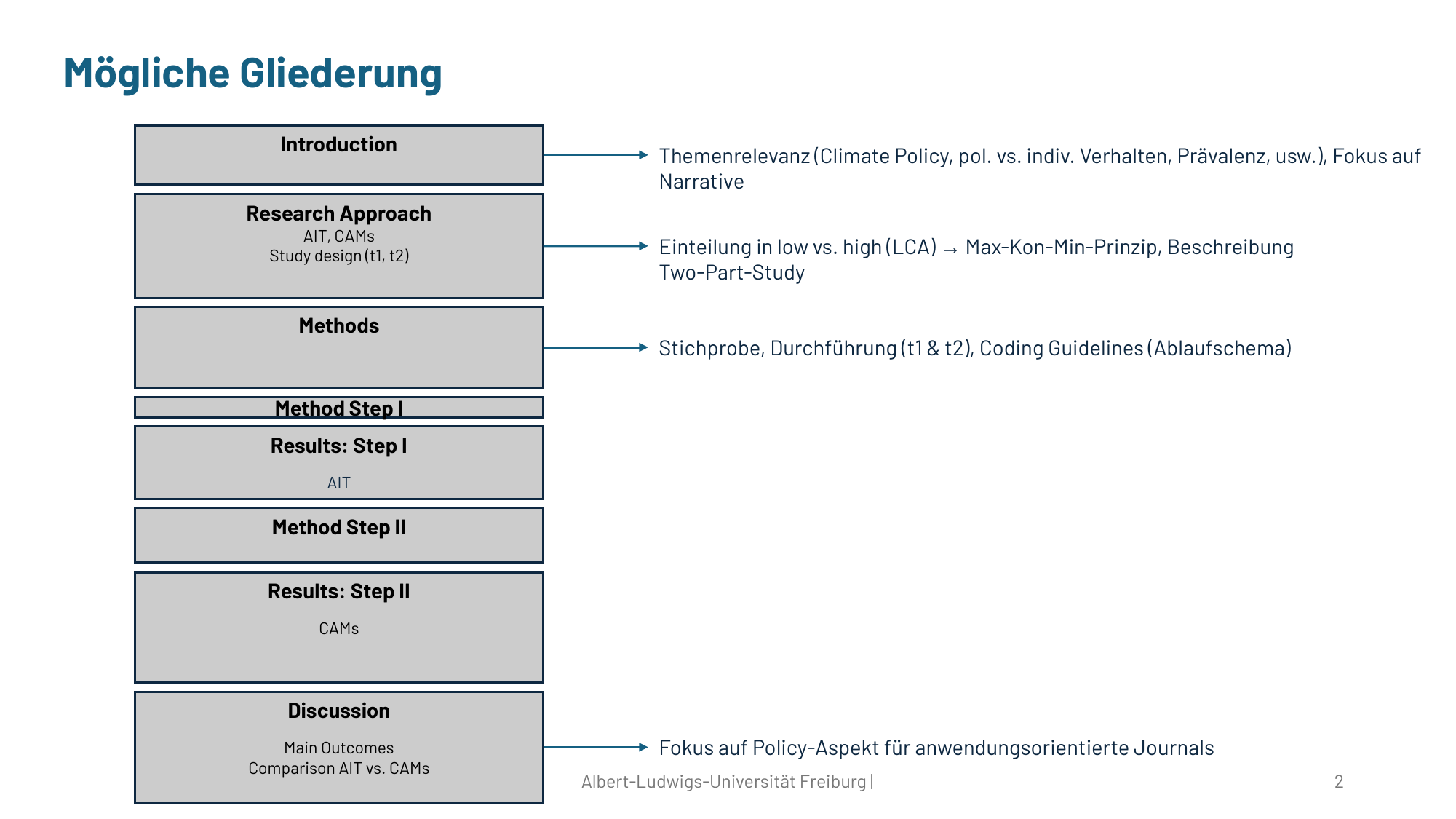

# Mögliche Gliederung
Introduction
Themenrelevanz (Climate Policy, pol. vs. indiv. Verhalten, Prävalenz, usw.), Fokus auf Narrative
Research Approach
AIT, CAMs
Study design (t1, t2)
Einteilung in low vs. high (LCA) → Max-Kon-Min-Prinzip, Beschreibung Two-Part-Study
Methods
Stichprobe, Durchführung (t1 & t2), Coding Guidelines (Ablaufschema)
Method Step I
Results: Step I

AIT
Method Step II
Results: Step II

CAMs
Discussion

Main Outcomes
Comparison AIT vs. CAMs
Fokus auf Policy-Aspekt für anwendungsorientierte Journals

1. August 2024
Albert-Ludwigs-Universität Freiburg |
2